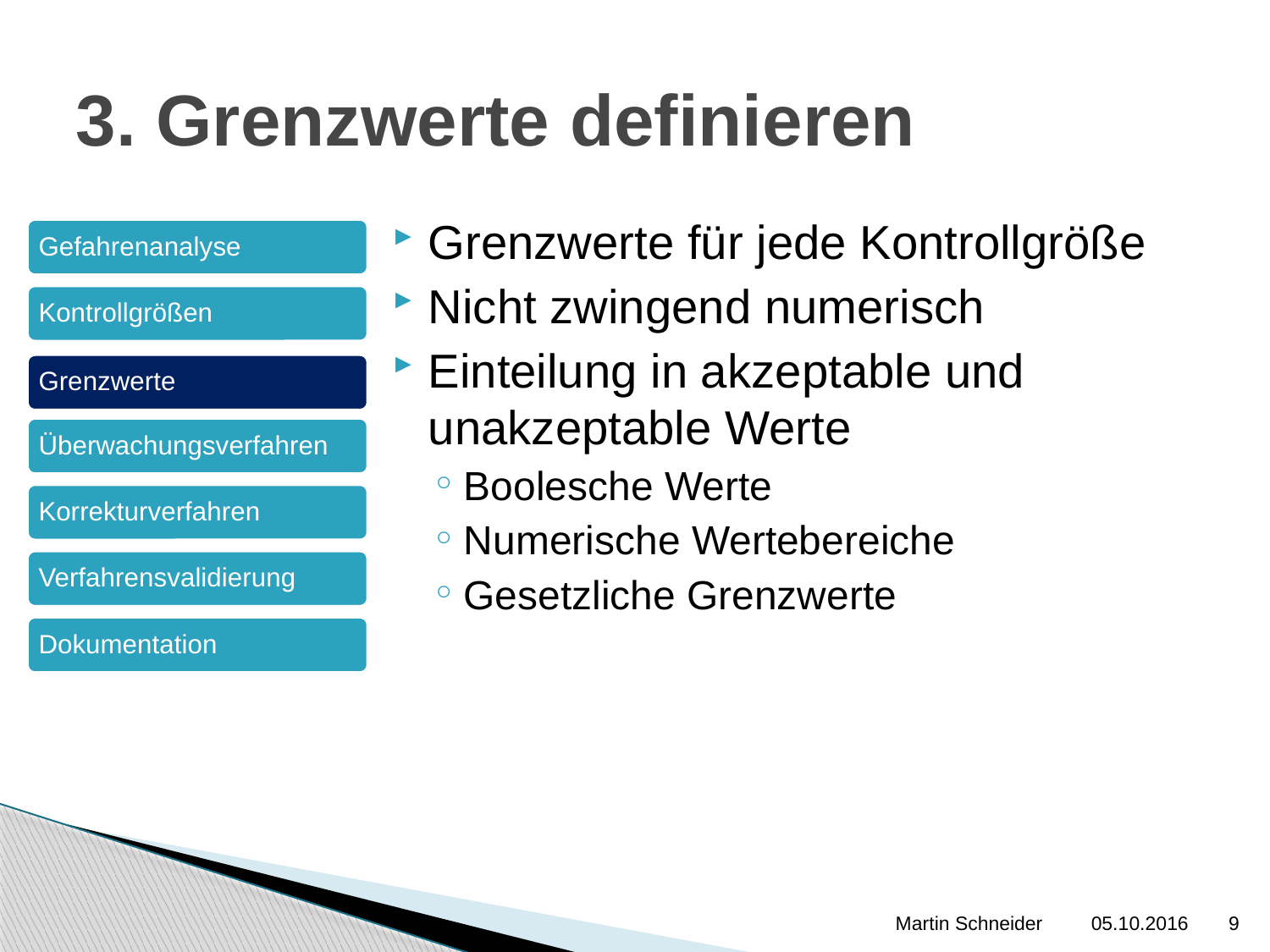

# 3. Grenzwerte definieren
Gefahrenanalyse
Kontrollgrößen
Grenzwerte
Überwachungsverfahren
Korrekturverfahren
Verfahrensvalidierung
Dokumentation
Grenzwerte für jede Kontrollgröße
Nicht zwingend numerisch
Einteilung in akzeptable und unakzeptable Werte
Boolesche Werte
Numerische Wertebereiche
Gesetzliche Grenzwerte

Martin Schneider
05.10.2016
9